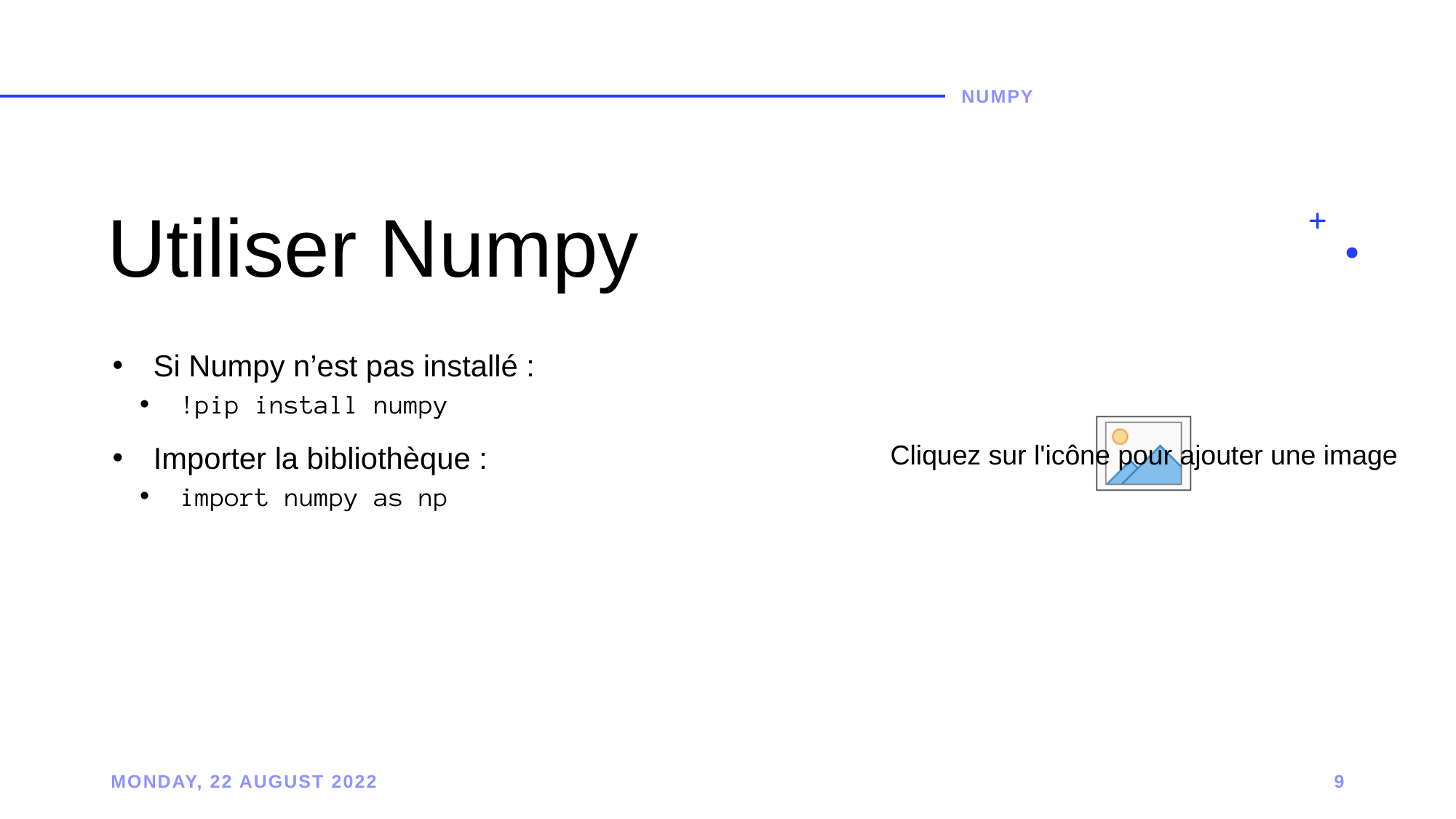

NUMPY
# Utiliser Numpy

Si Numpy n’est pas installé :
!pip install numpy
Importer la bibliothèque :
import numpy as np
Monday, 22 August 2022
9